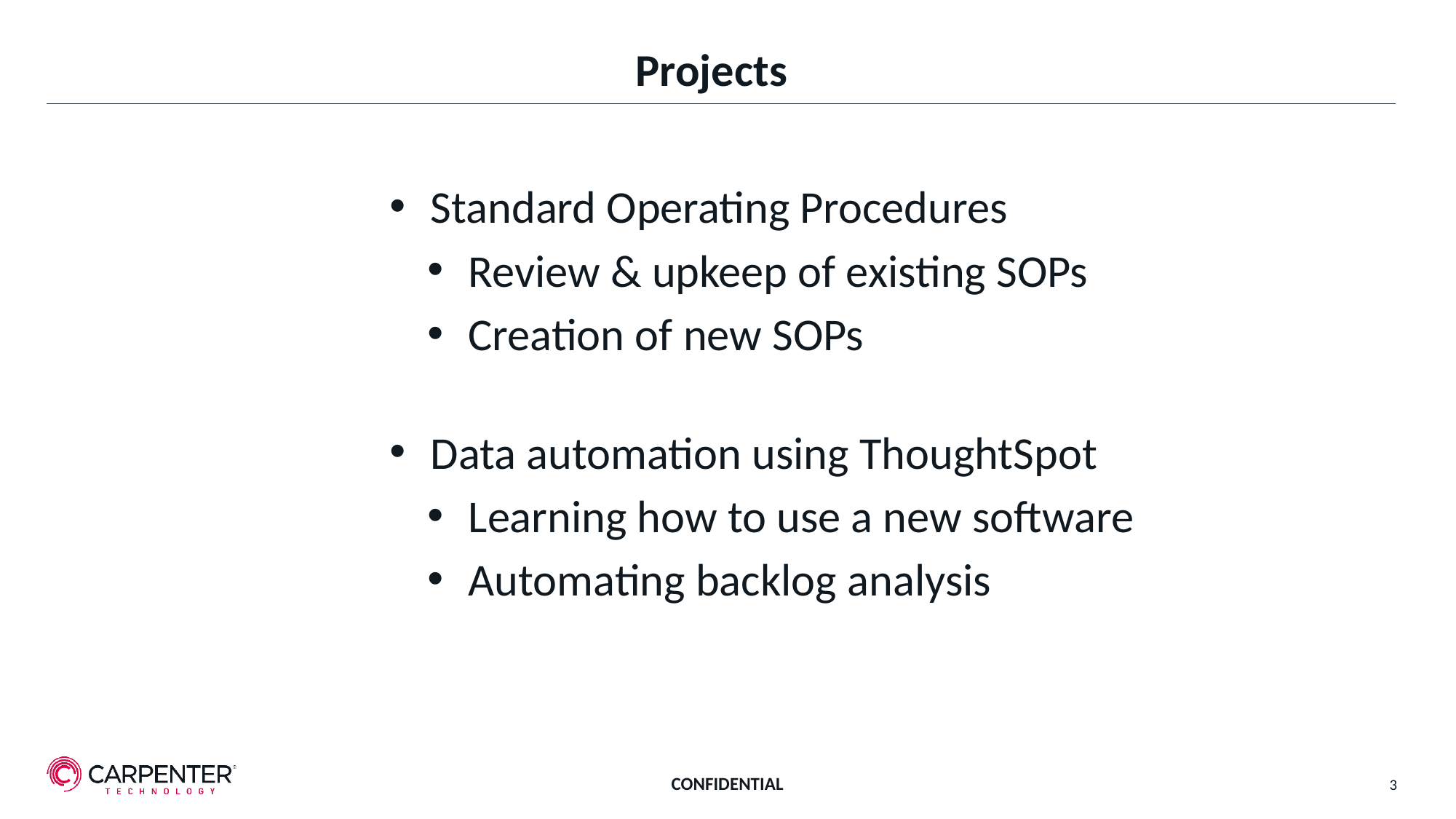

# Projects
Standard Operating Procedures
Review & upkeep of existing SOPs
Creation of new SOPs
Data automation using ThoughtSpot
Learning how to use a new software
Automating backlog analysis
3